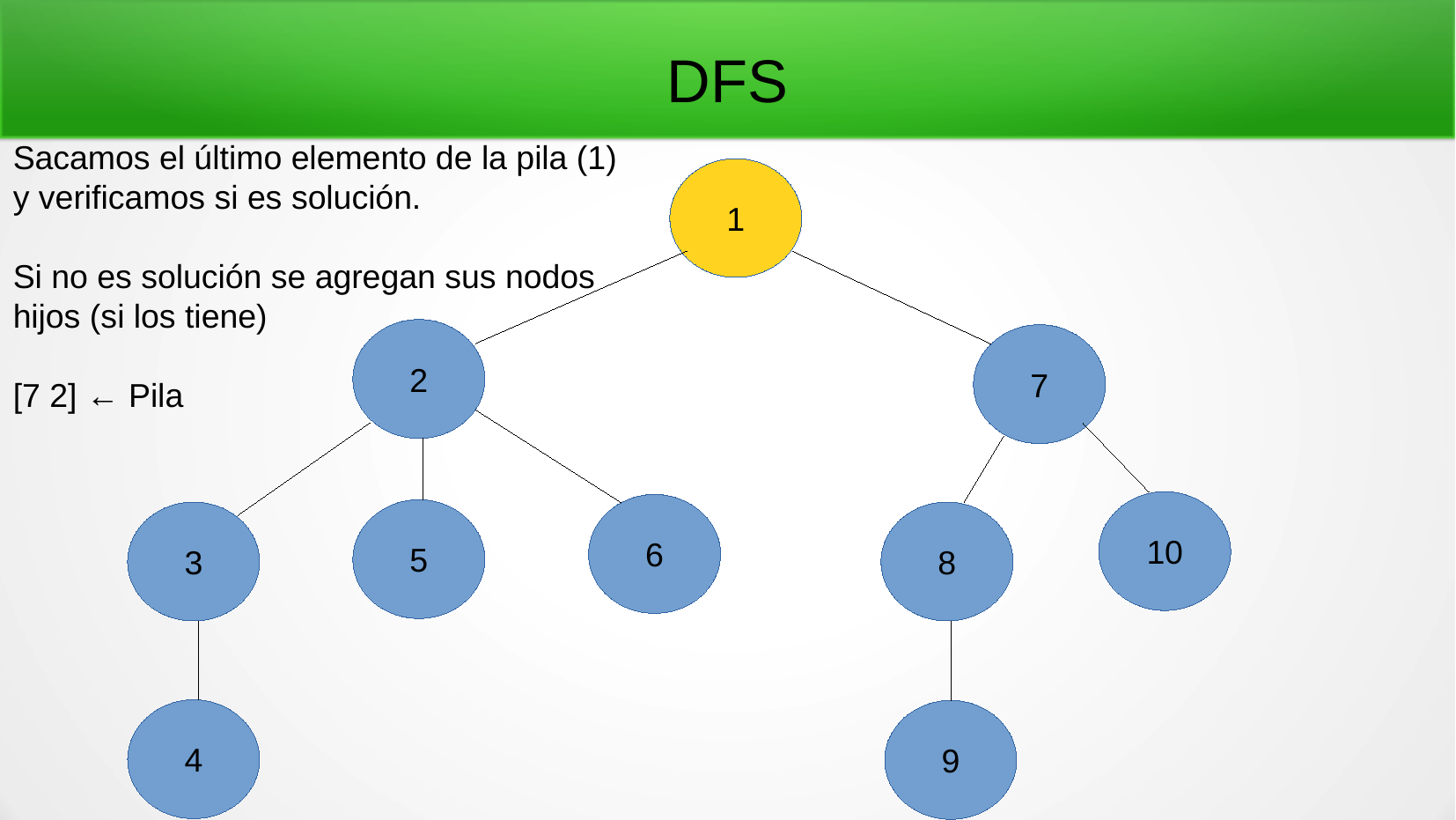

DFS
Sacamos el último elemento de la pila (1) y verificamos si es solución.

Si no es solución se agregan sus nodos hijos (si los tiene)

[7 2] ← Pila
1

2
7

10
6
5
3
8

4
9